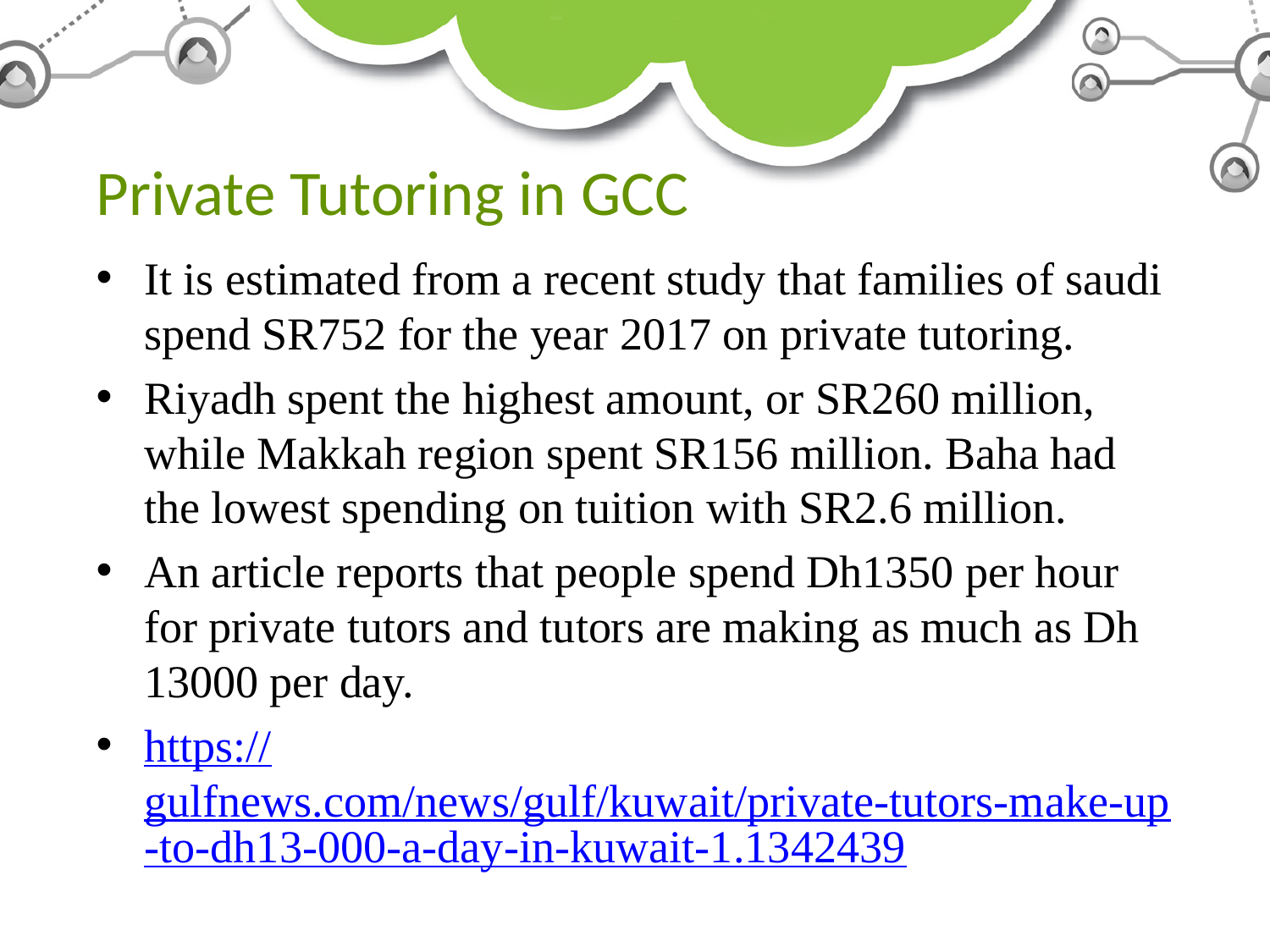

# Private Tutoring in GCC
It is estimated from a recent study that families of saudi spend SR752 for the year 2017 on private tutoring.
Riyadh spent the highest amount, or SR260 million, while Makkah region spent SR156 million. Baha had the lowest spending on tuition with SR2.6 million.
An article reports that people spend Dh1350 per hour for private tutors and tutors are making as much as Dh 13000 per day.
https://gulfnews.com/news/gulf/kuwait/private-tutors-make-up-to-dh13-000-a-day-in-kuwait-1.1342439